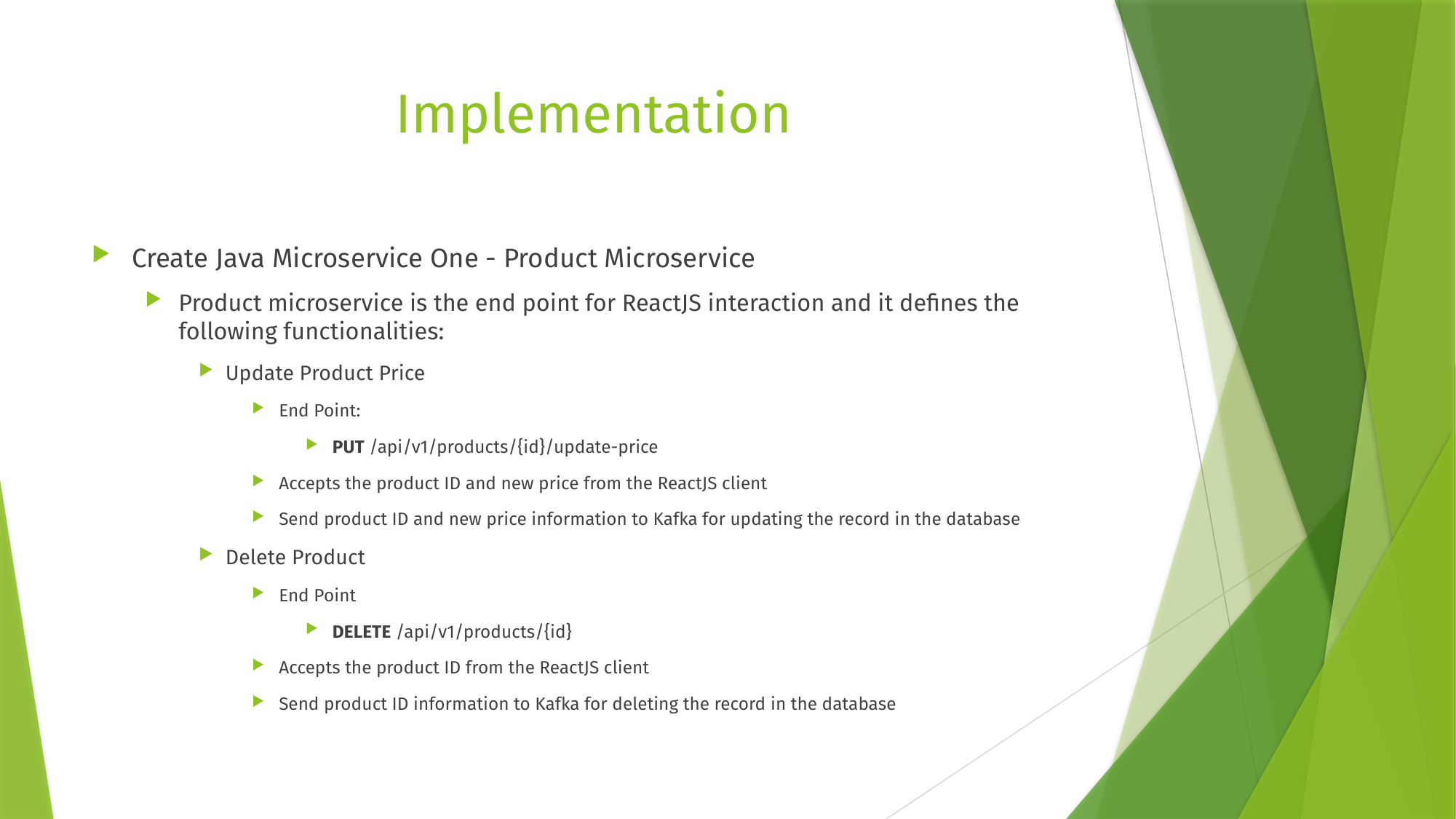

# Implementation

Create Java Microservice One - Product Microservice
Product microservice is the end point for ReactJS interaction and it defines the following functionalities:
Update Product Price
End Point:
PUT /api/v1/products/{id}/update-price
Accepts the product ID and new price from the ReactJS client
Send product ID and new price information to Kafka for updating the record in the database
Delete Product
End Point
DELETE /api/v1/products/{id}
Accepts the product ID from the ReactJS client
Send product ID information to Kafka for deleting the record in the database